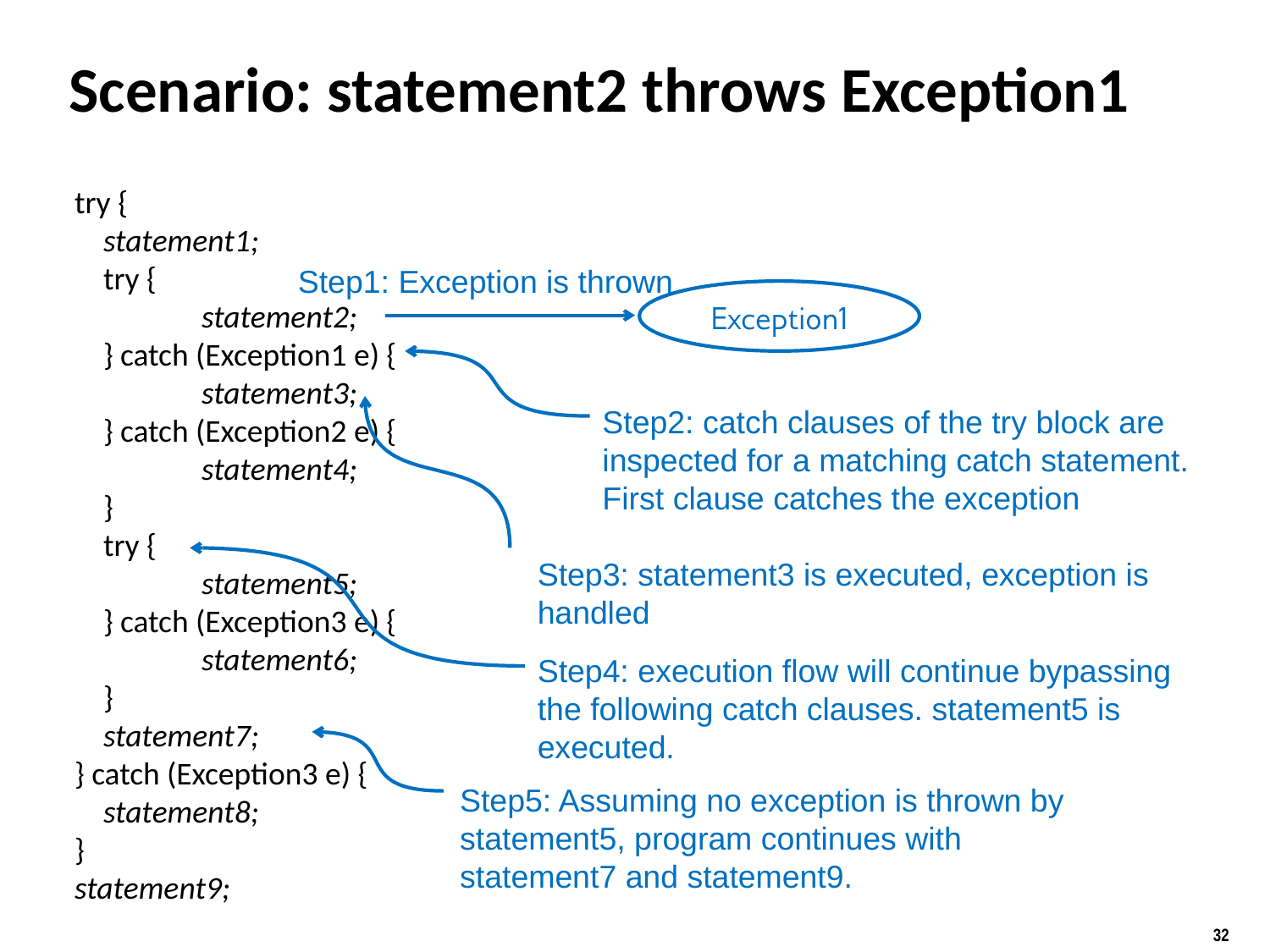

# Scenario: statement2 throws Exception1
try {
    statement1;
    try {
	statement2;
    } catch (Exception1 e) {
	statement3;
    } catch (Exception2 e) {
	statement4;
    }
    try {
	statement5;
    } catch (Exception3 e) {
	statement6;
    }
    statement7;
} catch (Exception3 e) {
    statement8;
}
statement9;
Step1: Exception is thrown
Exception1
Step2: catch clauses of the try block are inspected for a matching catch statement. First clause catches the exception
Step3: statement3 is executed, exception is handled
Step4: execution flow will continue bypassing the following catch clauses. statement5 is executed.
Step5: Assuming no exception is thrown by statement5, program continues with statement7 and statement9.